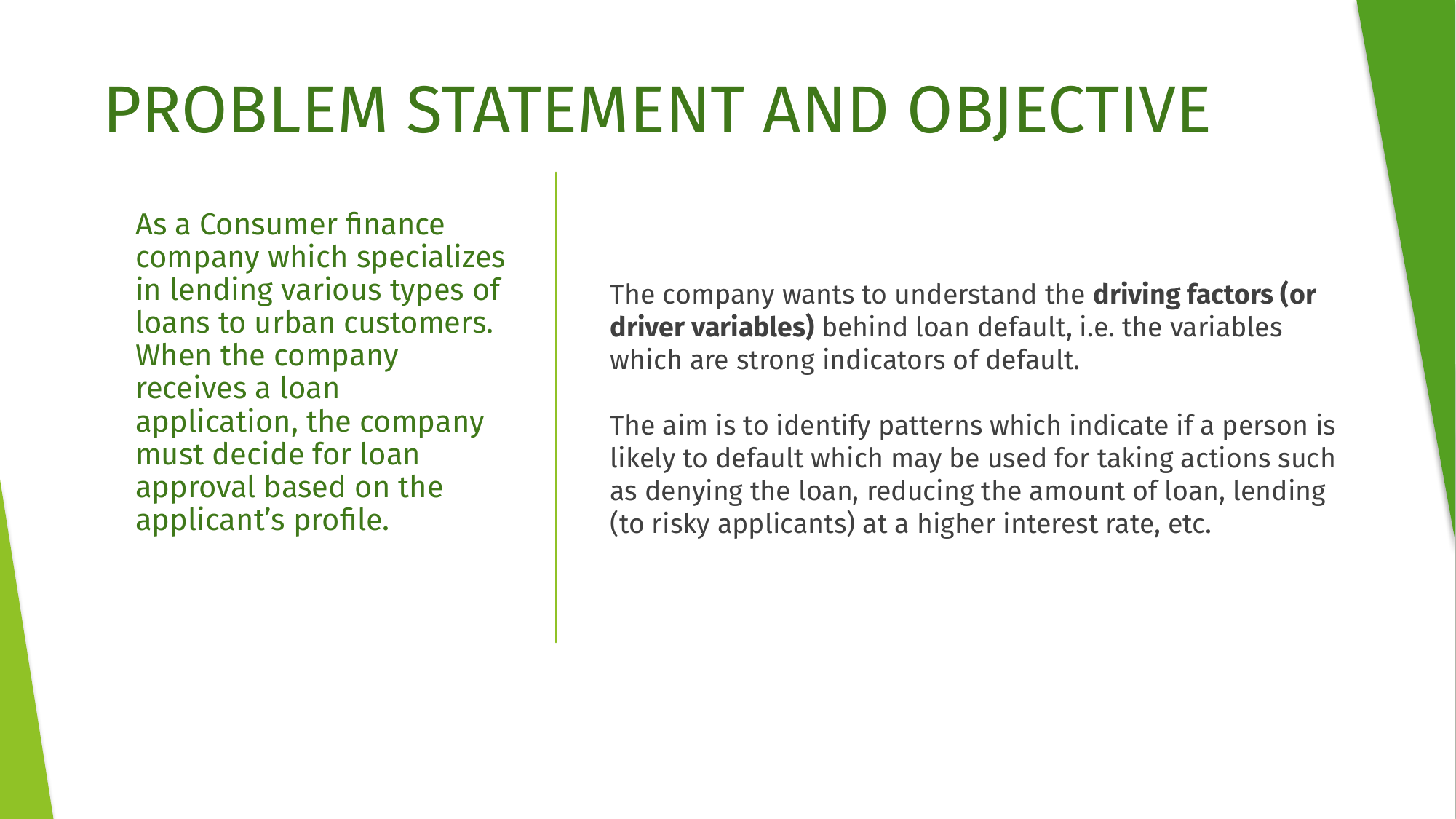

PROBLEM STATEMENT AND OBJECTIVE
# As a Consumer finance company which specializes in lending various types of loans to urban customers. When the company receives a loan application, the company must decide for loan approval based on the applicant’s profile.
The company wants to understand the driving factors (or driver variables) behind loan default, i.e. the variables which are strong indicators of default. 
The aim is to identify patterns which indicate if a person is likely to default which may be used for taking actions such as denying the loan, reducing the amount of loan, lending (to risky applicants) at a higher interest rate, etc.